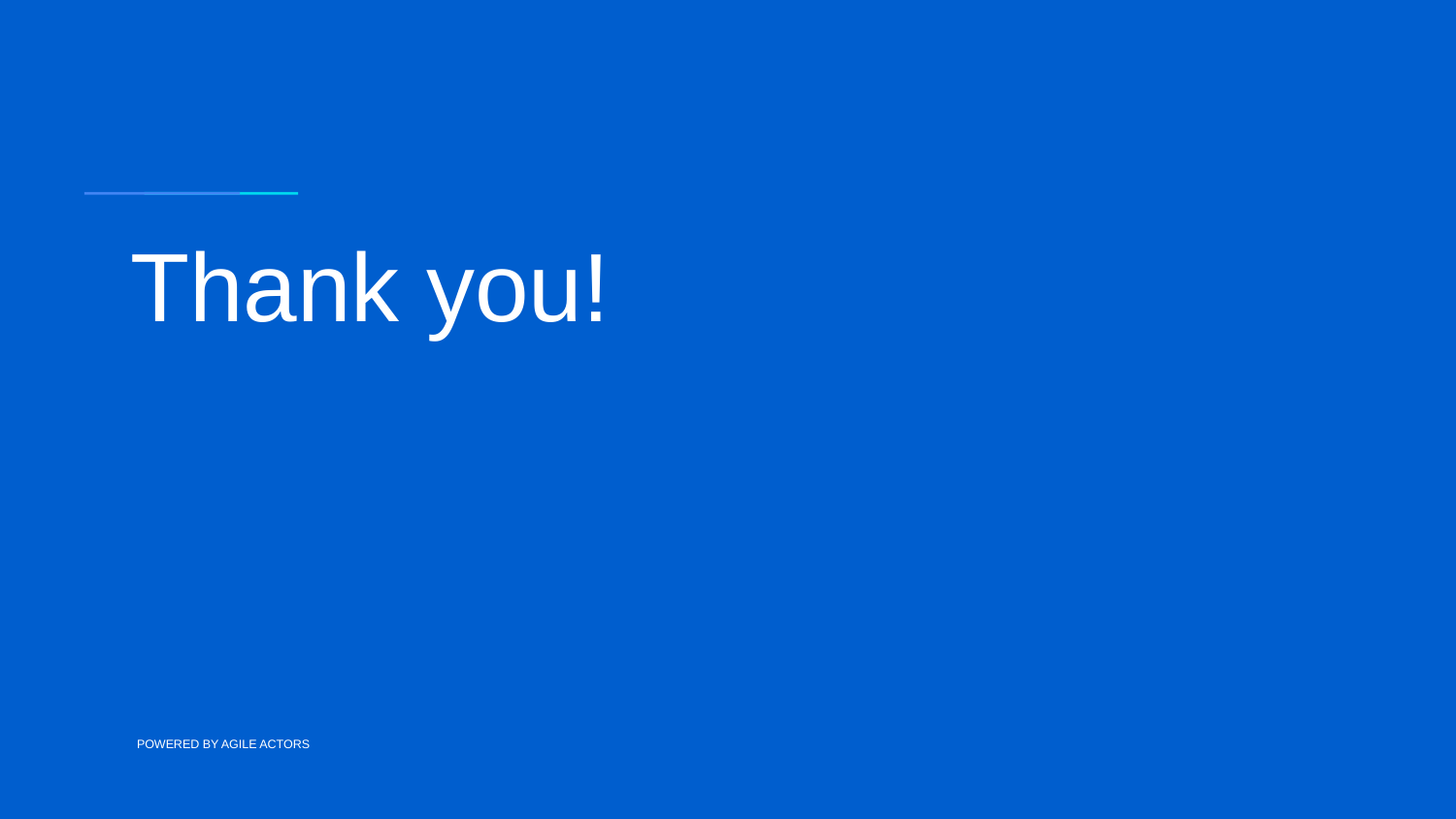

# Thank you!
POWERED BY AGILE ACTORS